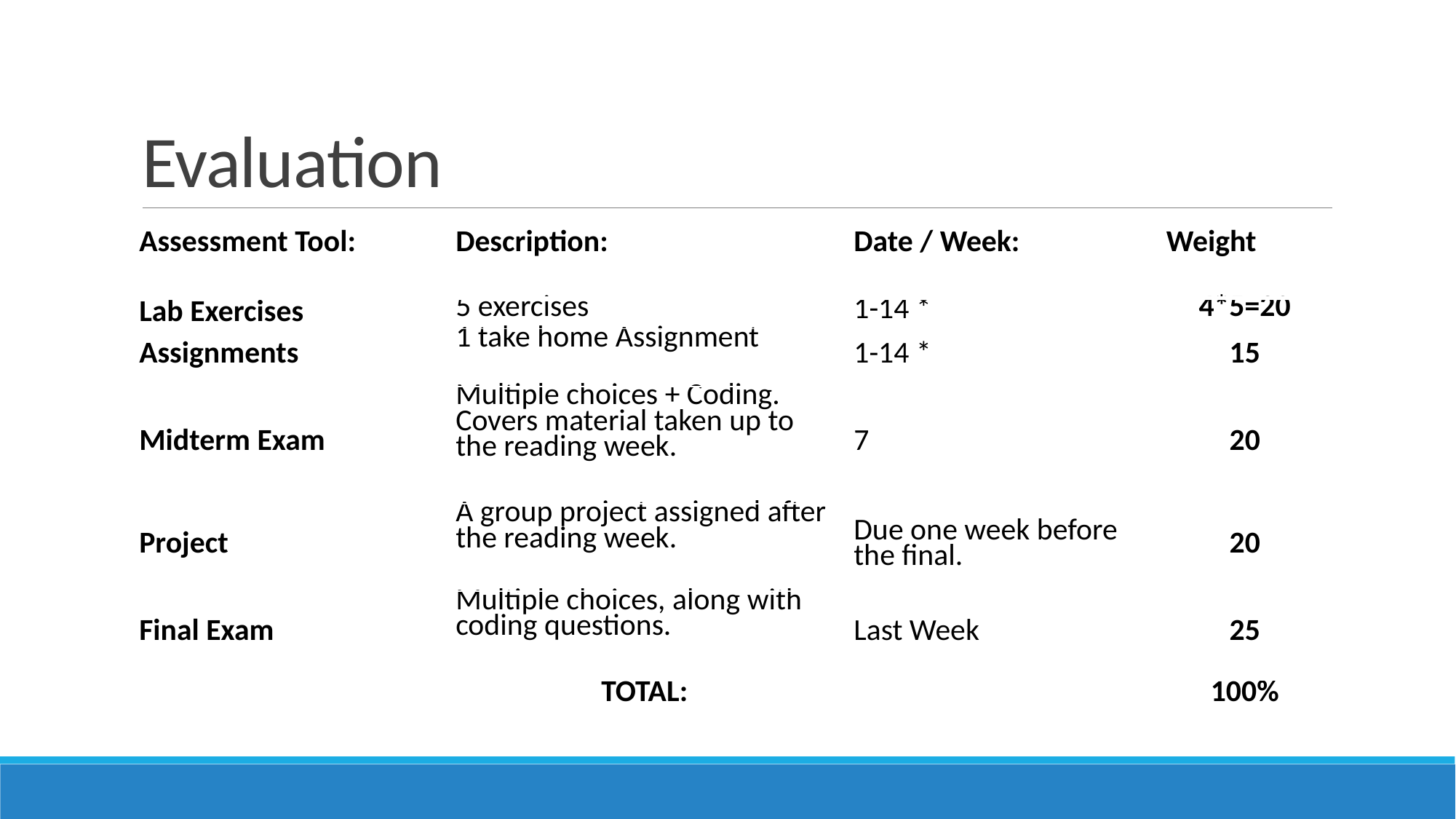

# Evaluation
| Assessment Tool: | Description: | Date / Week: | Weight |
| --- | --- | --- | --- |
| Lab Exercises | 5 exercises | 1-14 \* | 4\*5=20 |
| Assignments | 1 take home Assignment | 1-14 \* | 15 |
| Midterm Exam | Multiple choices + Coding. Covers material taken up to the reading week. | 7 | 20 |
| Project | A group project assigned after the reading week. | Due one week before the final. | 20 |
| Final Exam | Multiple choices, along with coding questions. | Last Week | 25 |
| TOTAL: |  |  | 100% |